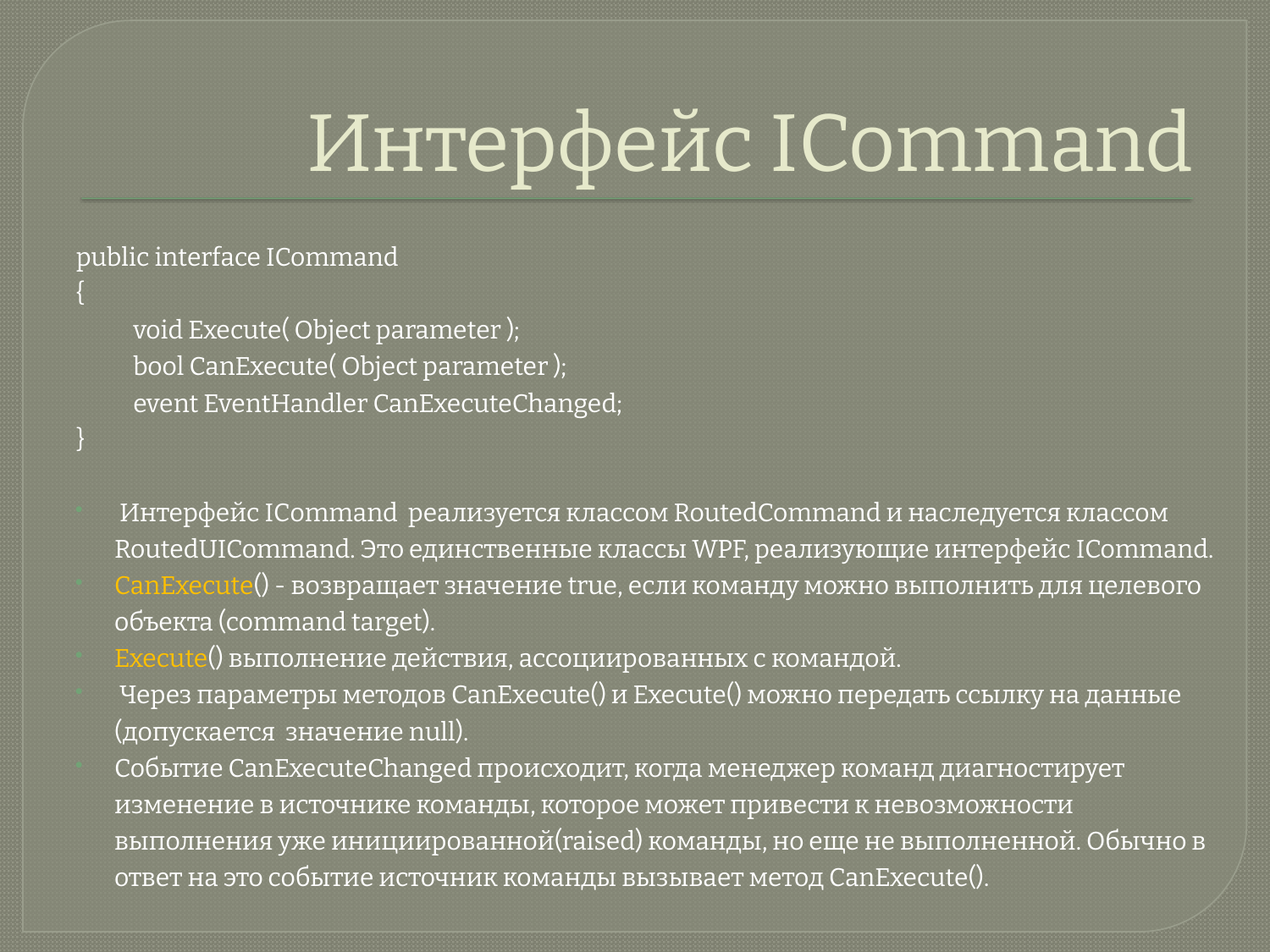

# Интерфейс ICommand
public interface ICommand
{
	void Execute( Object parameter );
	bool CanExecute( Object parameter );
	event EventHandler CanExecuteChanged;
}

 Интерфейс IСommand  реализуется классом RoutedCommand и наследуется классом RoutedUICommand. Это единственные классы WPF, реализующие интерфейс ICommand.
CanExecute() - возвращает значение true, если команду можно выполнить для целевого объекта (command target).
Execute() выполнение действия, ассоциированных с командой.
 Через параметры методов CanExecute() и Execute() можно передать ссылку на данные (допускается  значение null).
Событие CanExecuteChanged происходит, когда менеджер команд диагностирует изменение в источнике команды, которое может привести к невозможности выполнения уже инициированной(raised) команды, но еще не выполненной. Обычно в ответ на это событие источник команды вызывает метод CanExecute().